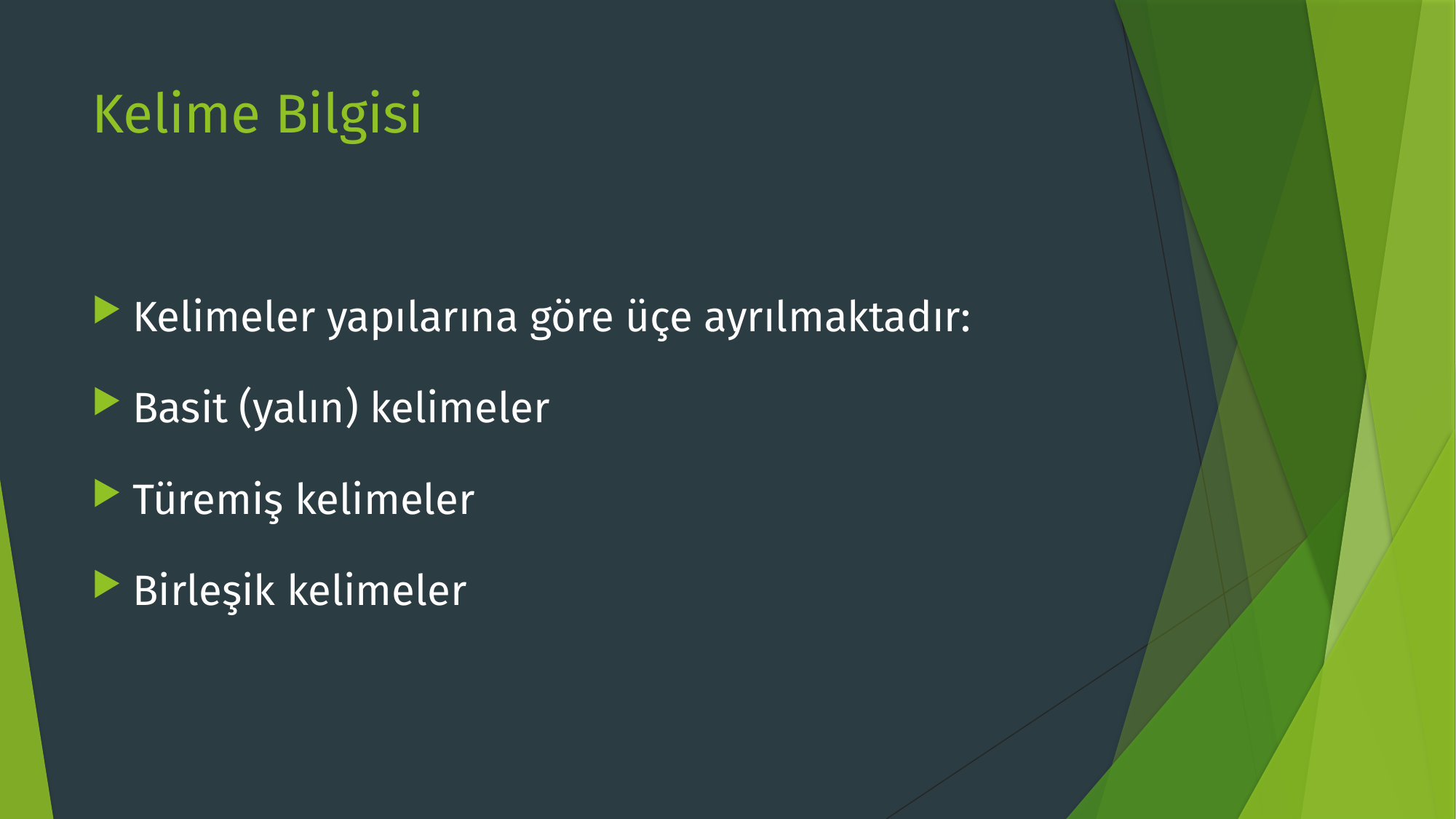

# Kelime Bilgisi
Kelimeler yapılarına göre üçe ayrılmaktadır:
Basit (yalın) kelimeler
Türemiş kelimeler
Birleşik kelimeler